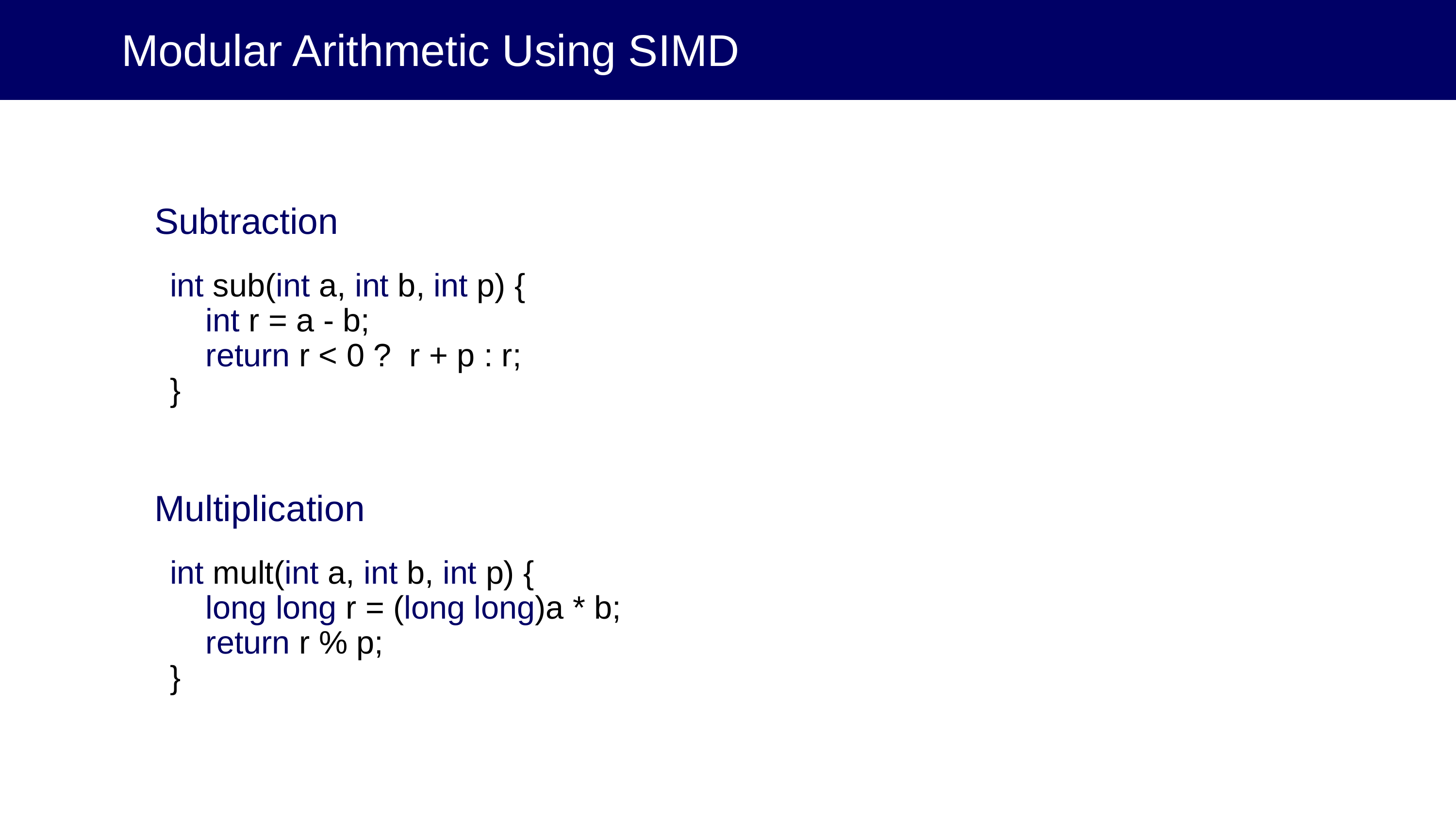

Modular Arithmetic Using SIMD
Subtraction
int sub(int a, int b, int p) {
    int r = a - b;
    return r < 0 ?  r + p : r;
}
Multiplication
int mult(int a, int b, int p) {
    long long r = (long long)a * b;
    return r % p;
}